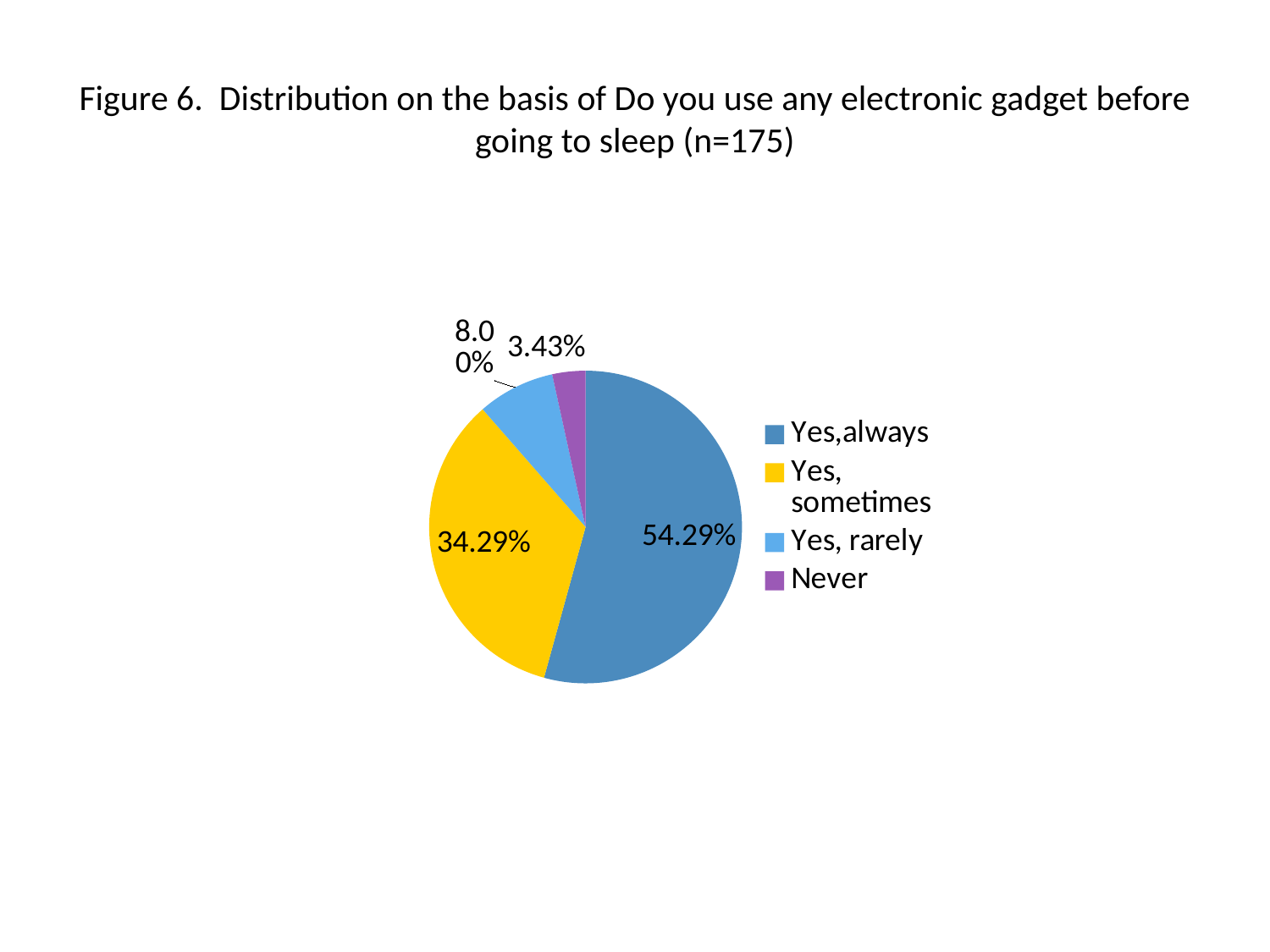

# Figure 6.  Distribution on the basis of Do you use any electronic gadget before going to sleep (n=175)

### Chart

| Category |  |
|---|---|
| Yes,always | 95.0 |
| Yes, sometimes | 60.0 |
| Yes, rarely | 14.0 |
| Never | 6.0 |